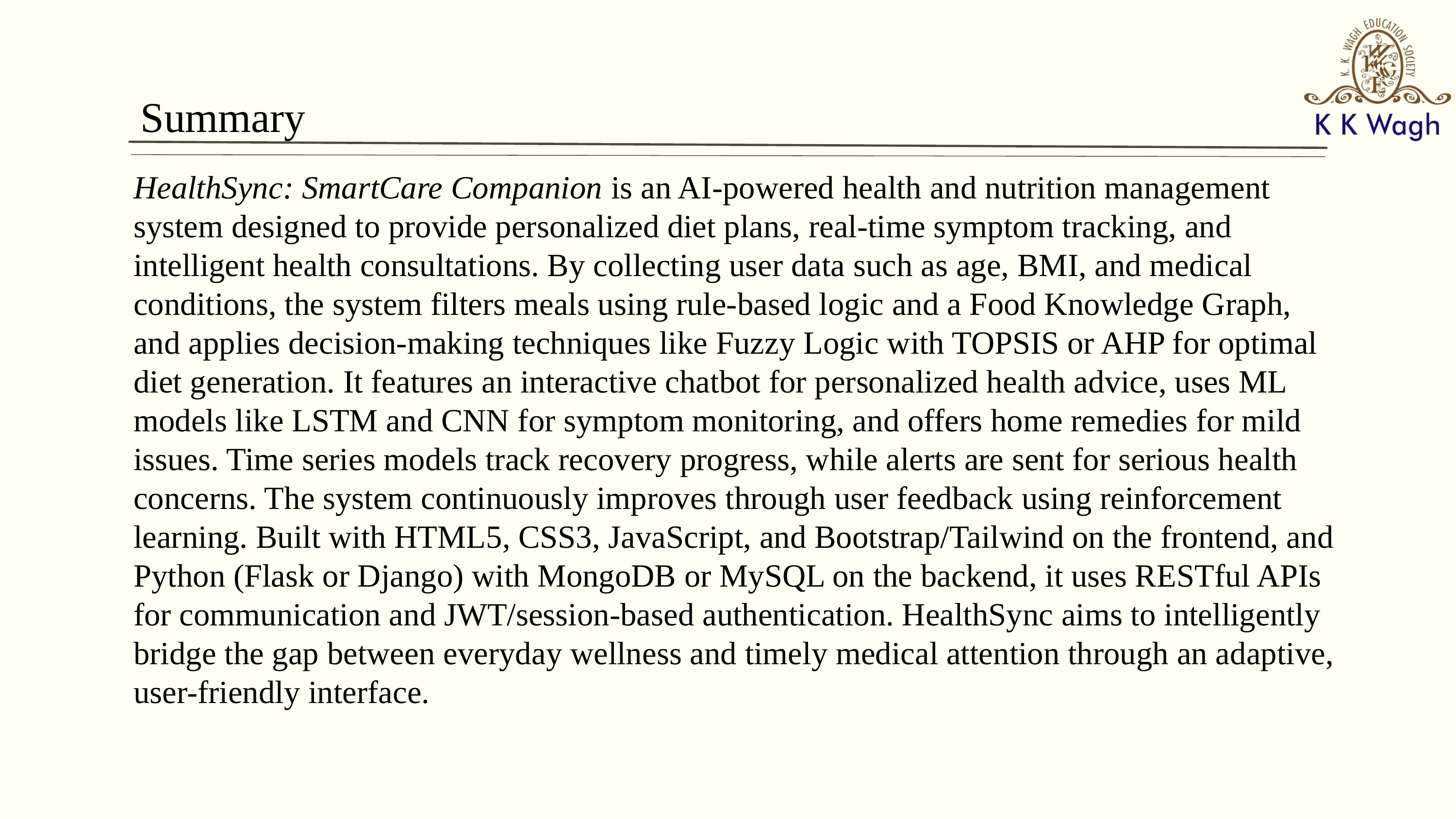

Summary

HealthSync: SmartCare Companion is an AI-powered health and nutrition management system designed to provide personalized diet plans, real-time symptom tracking, and intelligent health consultations. By collecting user data such as age, BMI, and medical conditions, the system filters meals using rule-based logic and a Food Knowledge Graph, and applies decision-making techniques like Fuzzy Logic with TOPSIS or AHP for optimal diet generation. It features an interactive chatbot for personalized health advice, uses ML models like LSTM and CNN for symptom monitoring, and offers home remedies for mild issues. Time series models track recovery progress, while alerts are sent for serious health concerns. The system continuously improves through user feedback using reinforcement learning. Built with HTML5, CSS3, JavaScript, and Bootstrap/Tailwind on the frontend, and Python (Flask or Django) with MongoDB or MySQL on the backend, it uses RESTful APIs for communication and JWT/session-based authentication. HealthSync aims to intelligently bridge the gap between everyday wellness and timely medical attention through an adaptive, user-friendly interface.